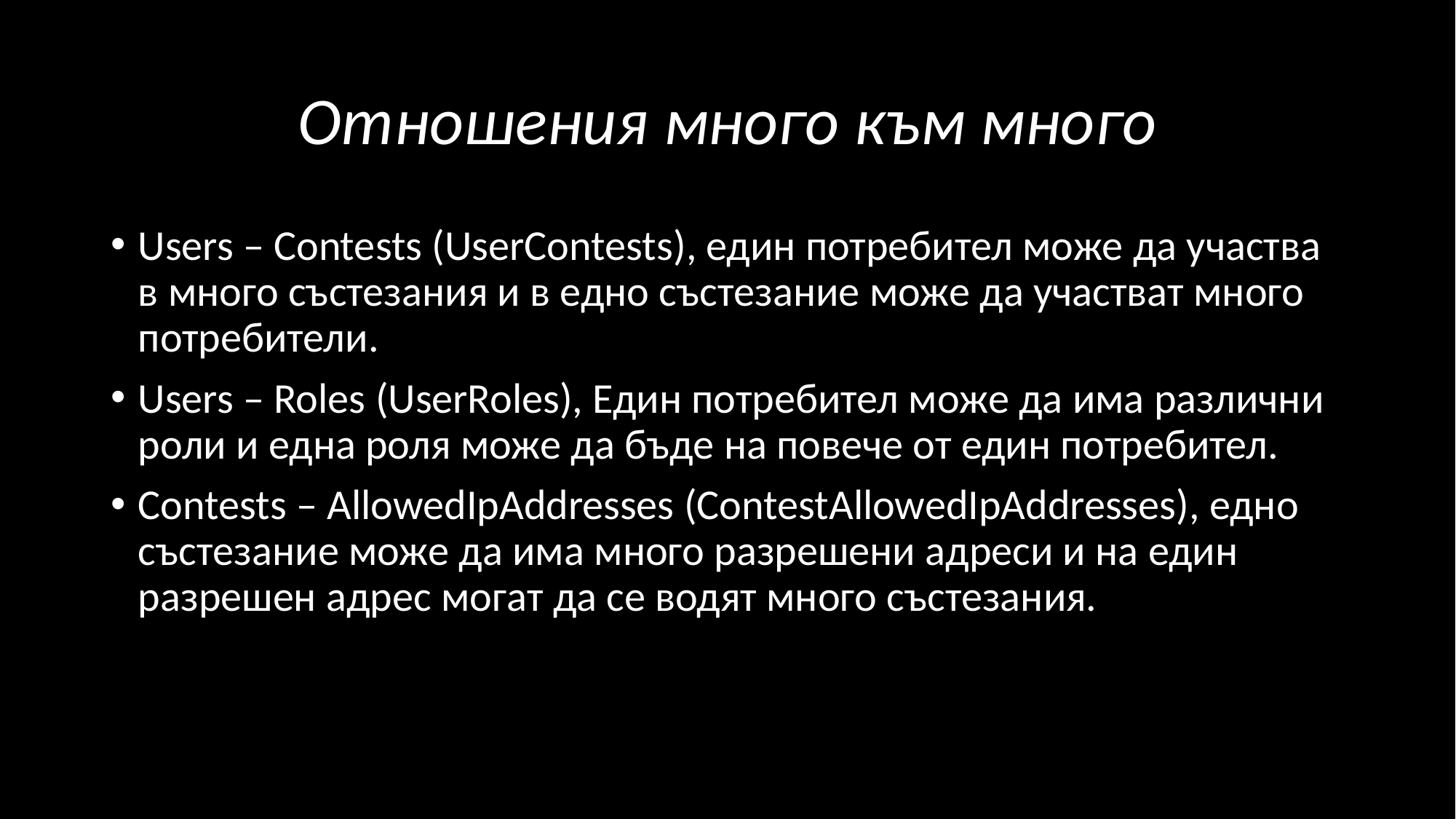

# Отношения много към много
Users – Contests (UserContests), един потребител може да участва в много състезания и в едно състезание може да участват много потребители.
Users – Roles (UserRoles), Един потребител може да има различни роли и една роля може да бъде на повече от един потребител.
Contests – AllowedIpAddresses (ContestAllowedIpAddresses), едно състезание може да има много разрешени адреси и на един разрешен адрес могат да се водят много състезания.